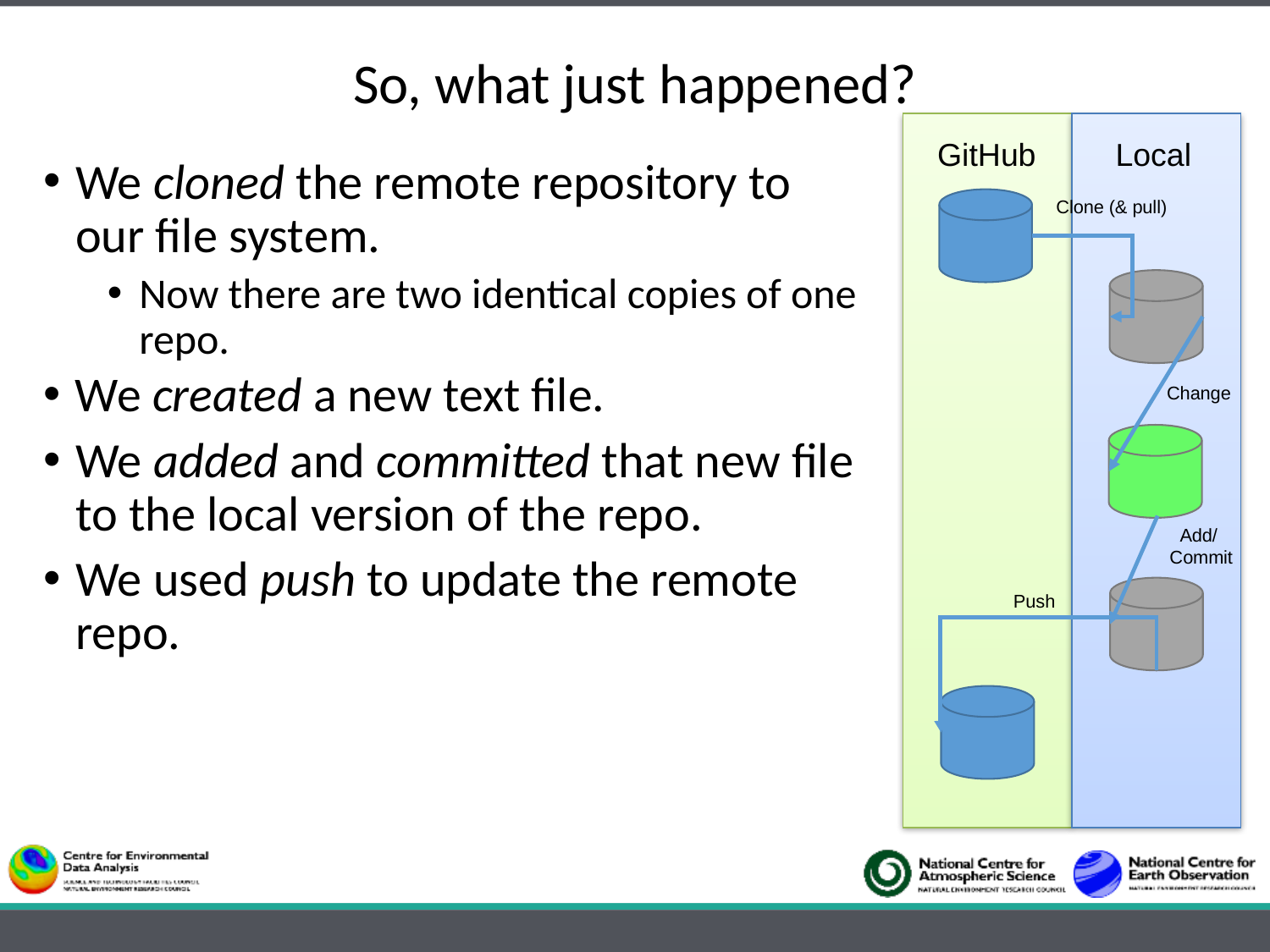

# So, what just happened?

     GitHub         Local
We cloned the remote repository to our file system.
Now there are two identical copies of one repo.

Clone (& pull)

We created a new text file.
Change

We added and committed that new file to the local version of the repo.
Add/
Commit

We used push to update the remote repo.
Push